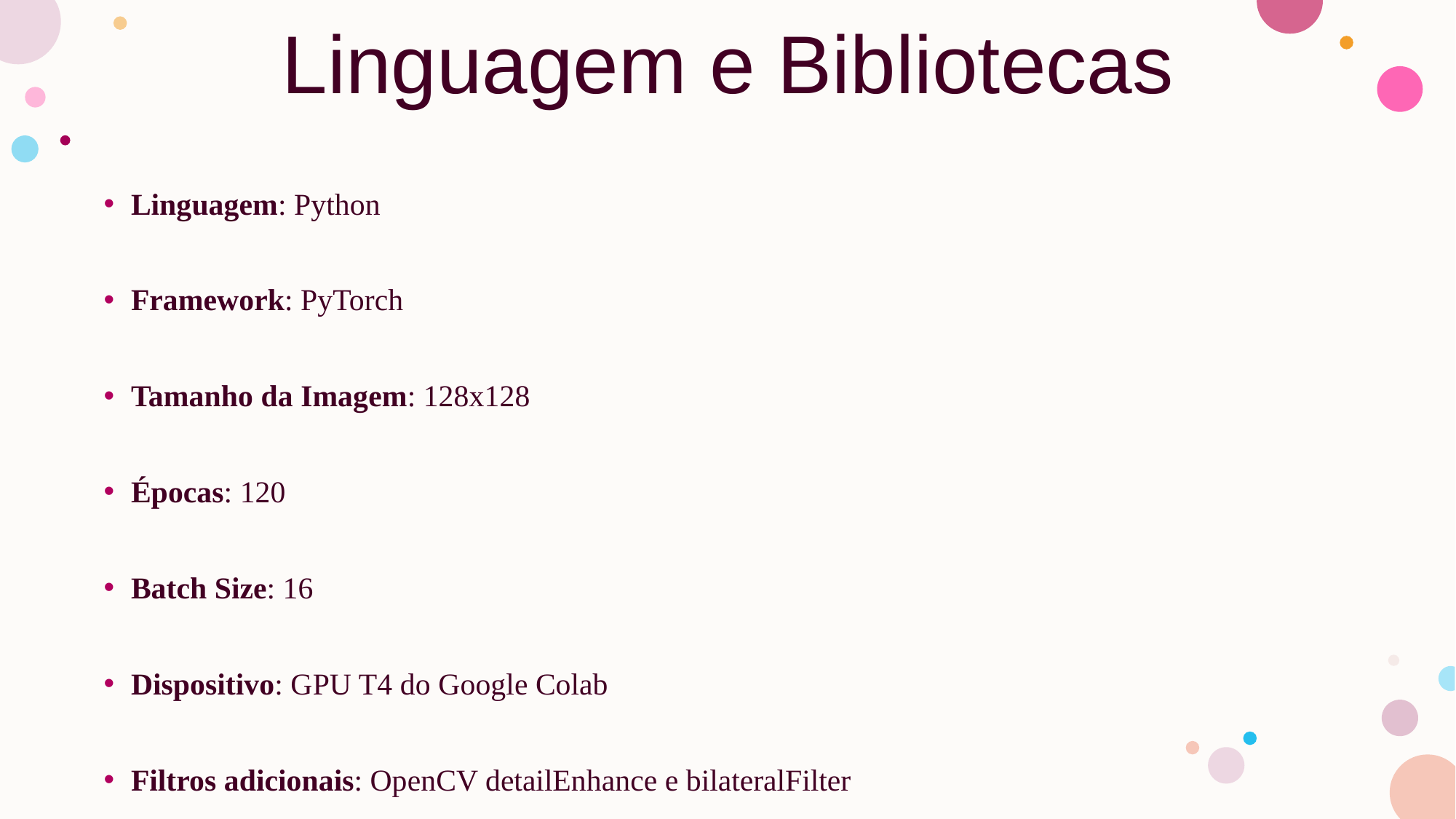

# Linguagem e Bibliotecas
Linguagem: Python

Framework: PyTorch

Tamanho da Imagem: 128x128

Épocas: 120

Batch Size: 16

Dispositivo: GPU T4 do Google Colab

Filtros adicionais: OpenCV detailEnhance e bilateralFilter